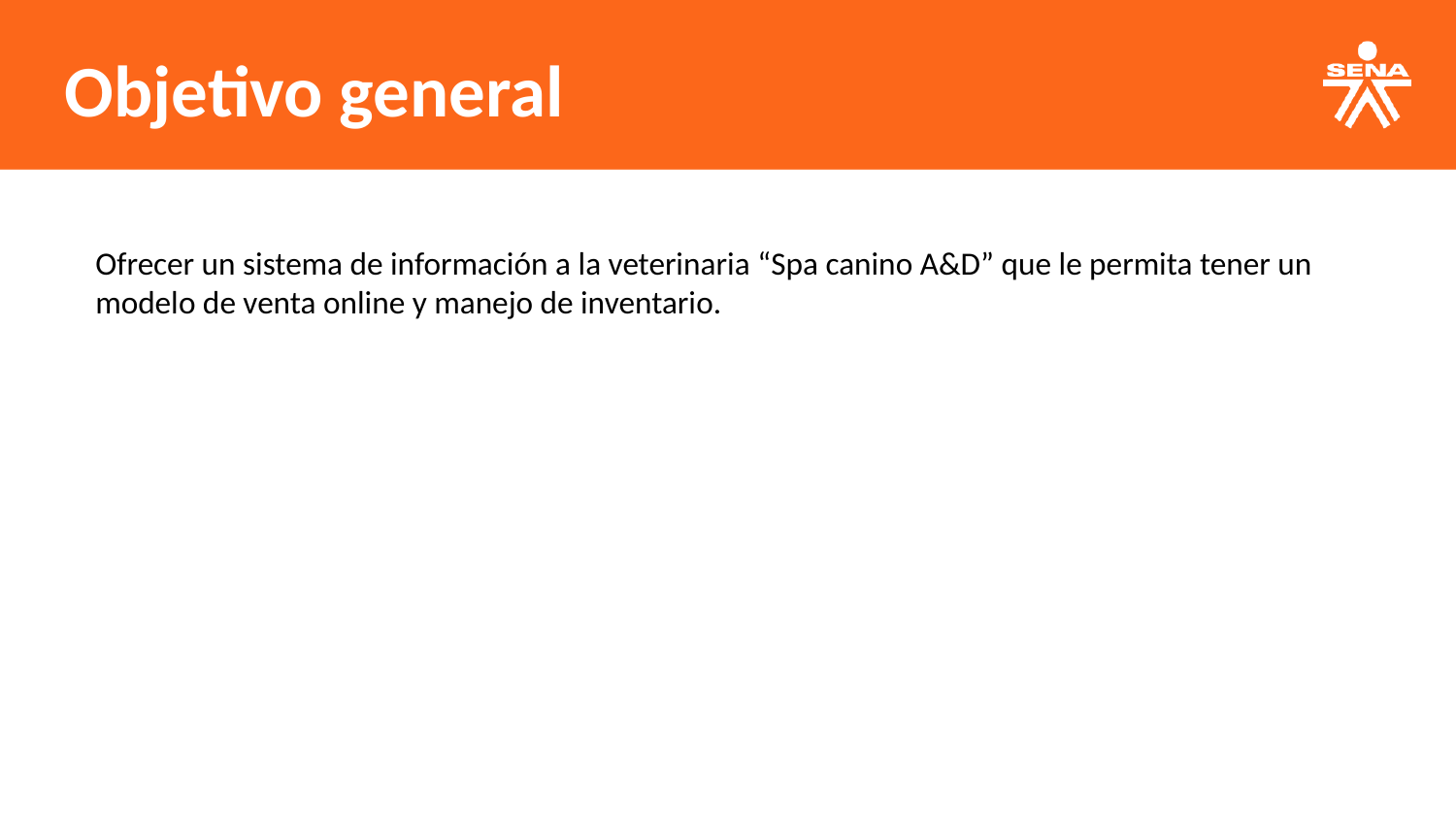

Objetivo general
Ofrecer un sistema de información a la veterinaria “Spa canino A&D” que le permita tener un modelo de venta online y manejo de inventario.